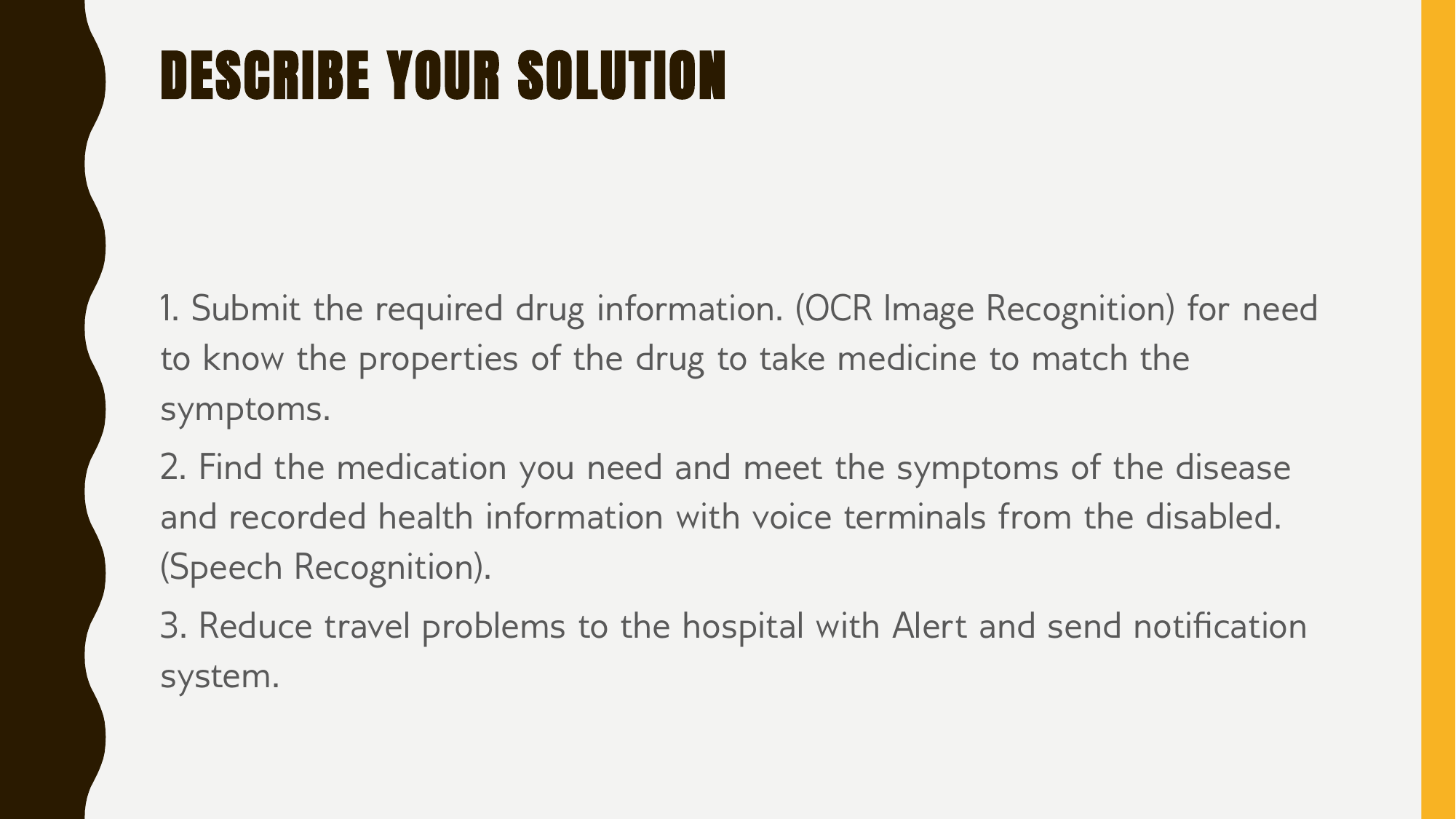

# Describe your solution
1. Submit the required drug information. (OCR Image Recognition) for need to know the properties of the drug to take medicine to match the symptoms.
2. Find the medication you need and meet the symptoms of the disease and recorded health information with voice terminals from the disabled. (Speech Recognition).
3. Reduce travel problems to the hospital with Alert and send notification system.